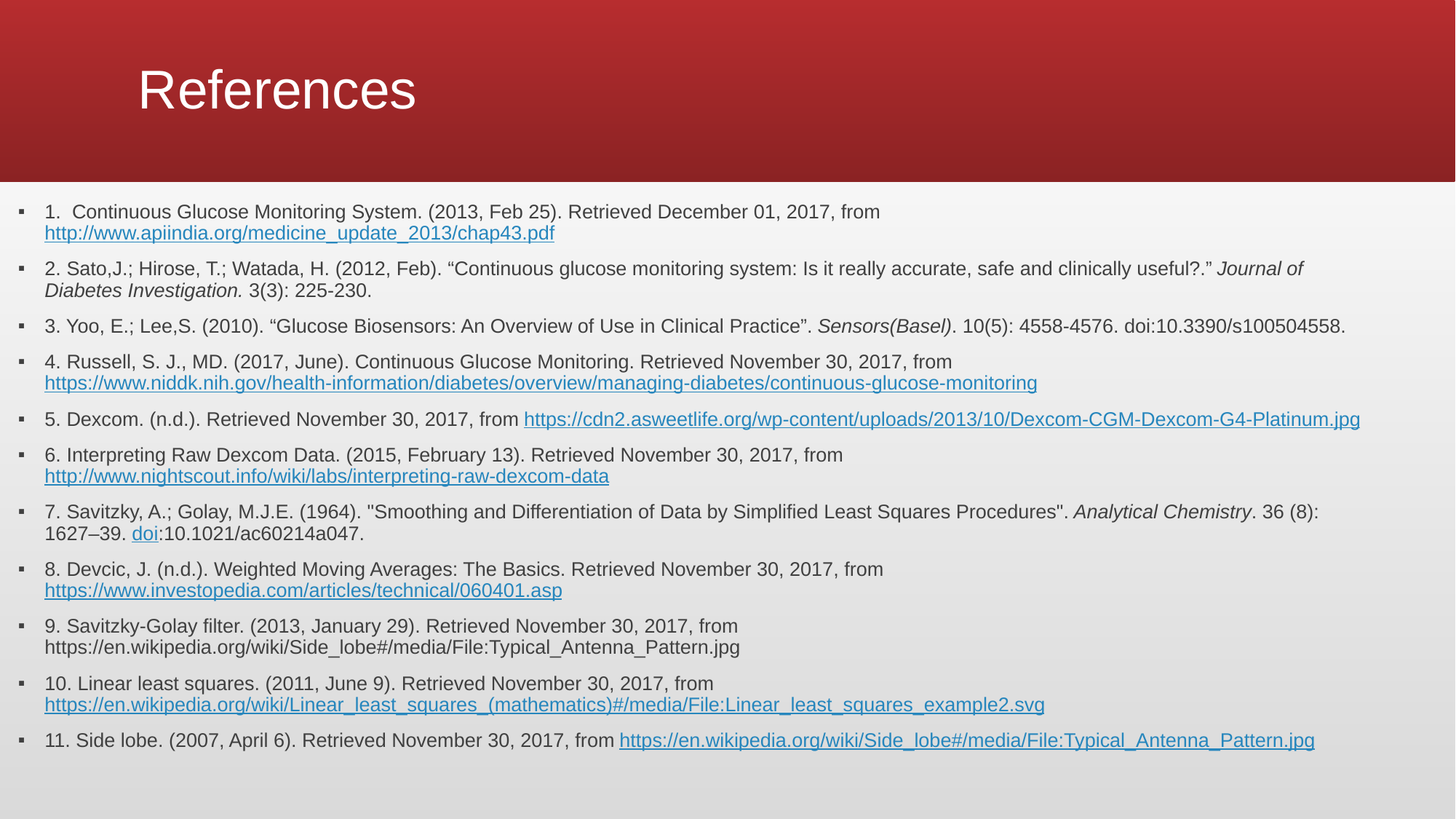

References
1.  Continuous Glucose Monitoring System. (2013, Feb 25). Retrieved December 01, 2017, from
http://www.apiindia.org/medicine_update_2013/chap43.pdf
2. Sato,J.; Hirose, T.; Watada, H. (2012, Feb). “Continuous glucose monitoring system: Is it really accurate, safe and clinically useful?.” Journal of Diabetes Investigation. 3(3): 225-230.
3. Yoo, E.; Lee,S. (2010). “Glucose Biosensors: An Overview of Use in Clinical Practice”. Sensors(Basel). 10(5): 4558-4576. doi:10.3390/s100504558.
4. Russell, S. J., MD. (2017, June). Continuous Glucose Monitoring. Retrieved November 30, 2017, from https://www.niddk.nih.gov/health-information/diabetes/overview/managing-diabetes/continuous-glucose-monitoring
5. Dexcom. (n.d.). Retrieved November 30, 2017, from https://cdn2.asweetlife.org/wp-content/uploads/2013/10/Dexcom-CGM-Dexcom-G4-Platinum.jpg
6. Interpreting Raw Dexcom Data. (2015, February 13). Retrieved November 30, 2017, from http://www.nightscout.info/wiki/labs/interpreting-raw-dexcom-data
7. Savitzky, A.; Golay, M.J.E. (1964). "Smoothing and Differentiation of Data by Simplified Least Squares Procedures". Analytical Chemistry. 36 (8): 1627–39. doi:10.1021/ac60214a047.
8. Devcic, J. (n.d.). Weighted Moving Averages: The Basics. Retrieved November 30, 2017, from https://www.investopedia.com/articles/technical/060401.asp
9. Savitzky-Golay filter. (2013, January 29). Retrieved November 30, 2017, from https://en.wikipedia.org/wiki/Side_lobe#/media/File:Typical_Antenna_Pattern.jpg
10. Linear least squares. (2011, June 9). Retrieved November 30, 2017, from https://en.wikipedia.org/wiki/Linear_least_squares_(mathematics)#/media/File:Linear_least_squares_example2.svg
11. Side lobe. (2007, April 6). Retrieved November 30, 2017, from https://en.wikipedia.org/wiki/Side_lobe#/media/File:Typical_Antenna_Pattern.jpg